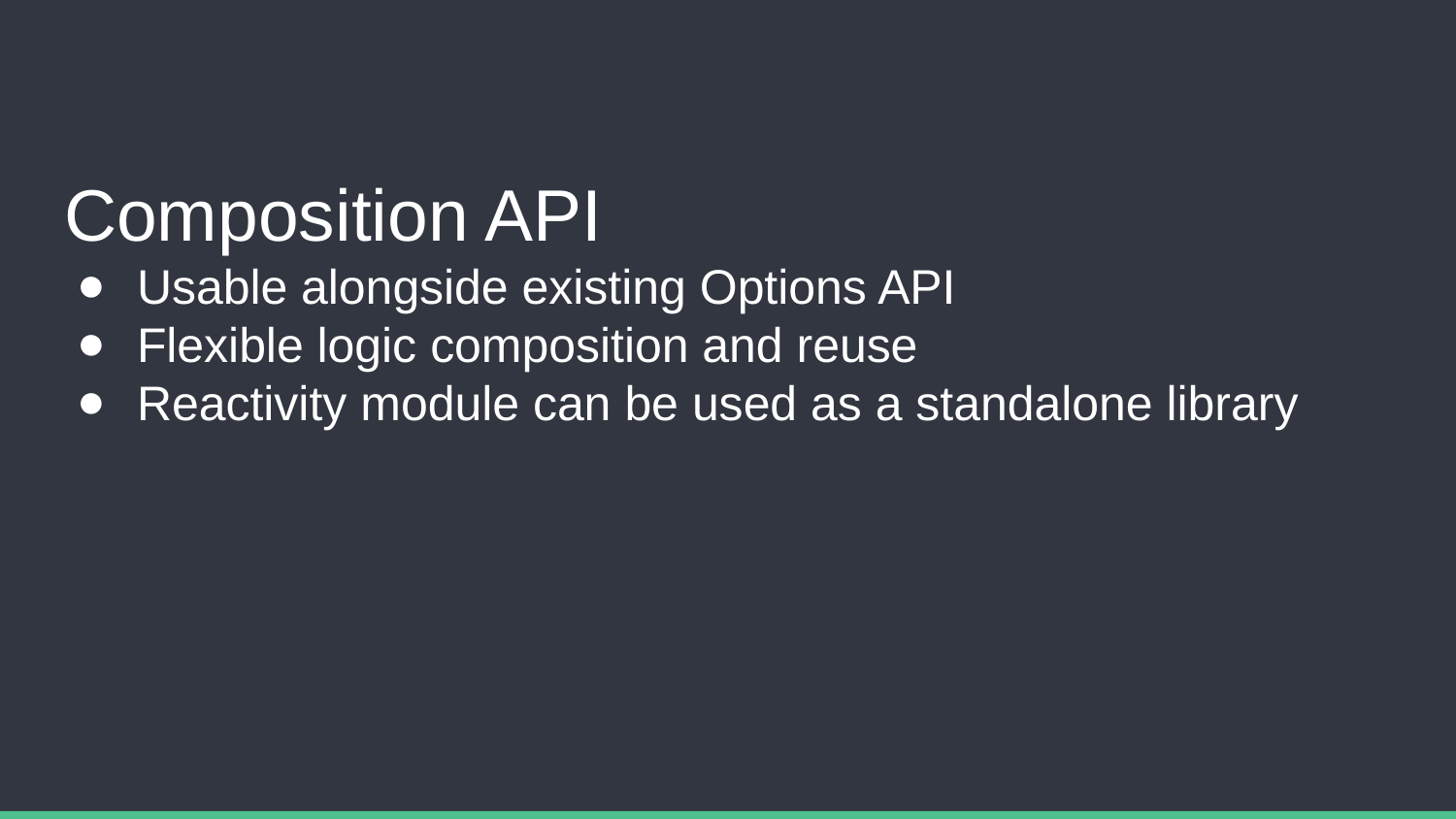

# Composition API
Usable alongside existing Options API
Flexible logic composition and reuse
Reactivity module can be used as a standalone library